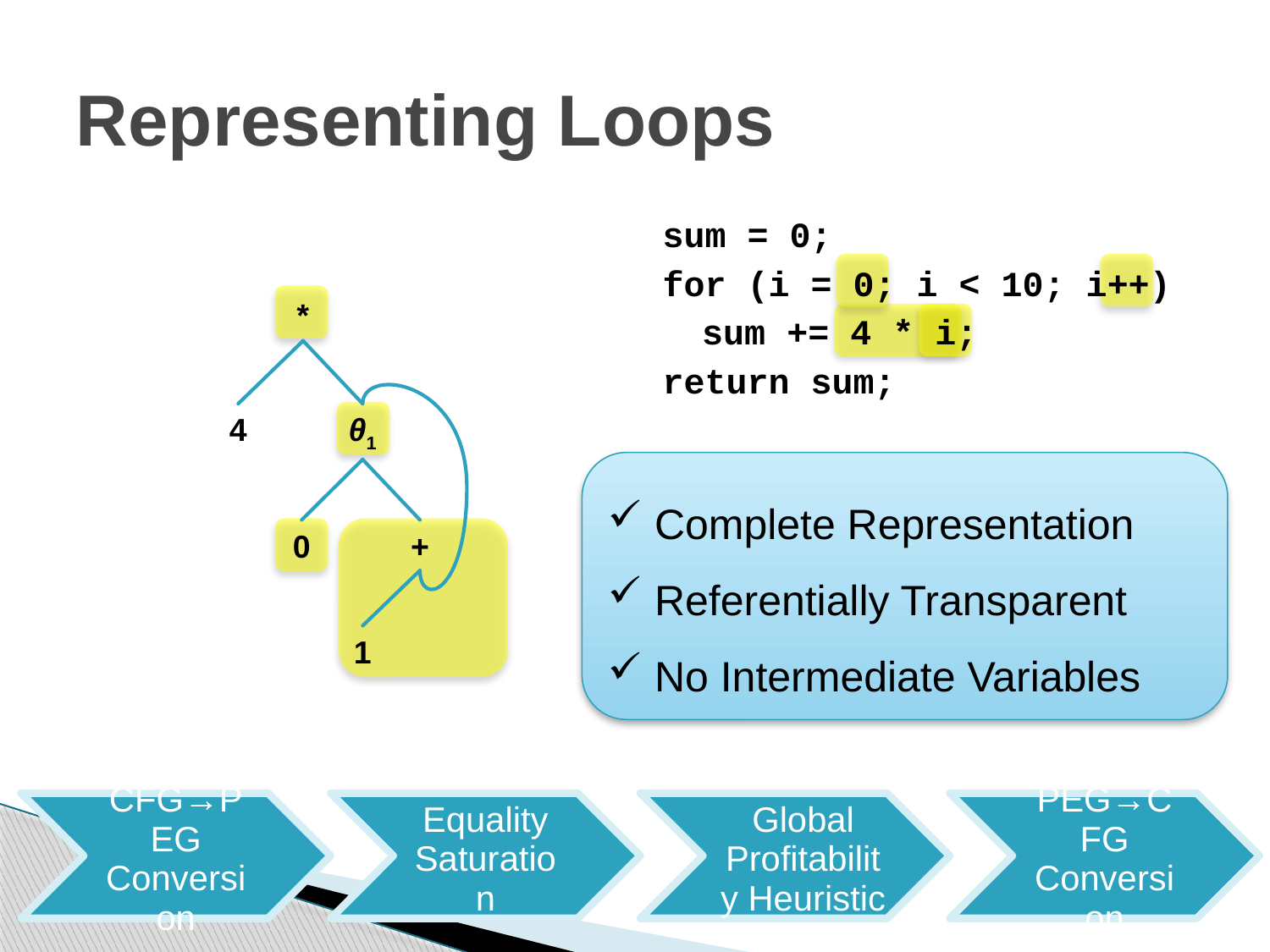

# Representing Loops
sum = 0;
for (i = 0; i < 10; i++)
sum += 4 * i;
return sum;

*
4
θ1
0
+
1

 Complete Representation
 Referentially Transparent
 No Intermediate Variables

CFG→PEG Conversion
Equality Saturation
Global Profitability Heuristic
PEG→CFG Conversion